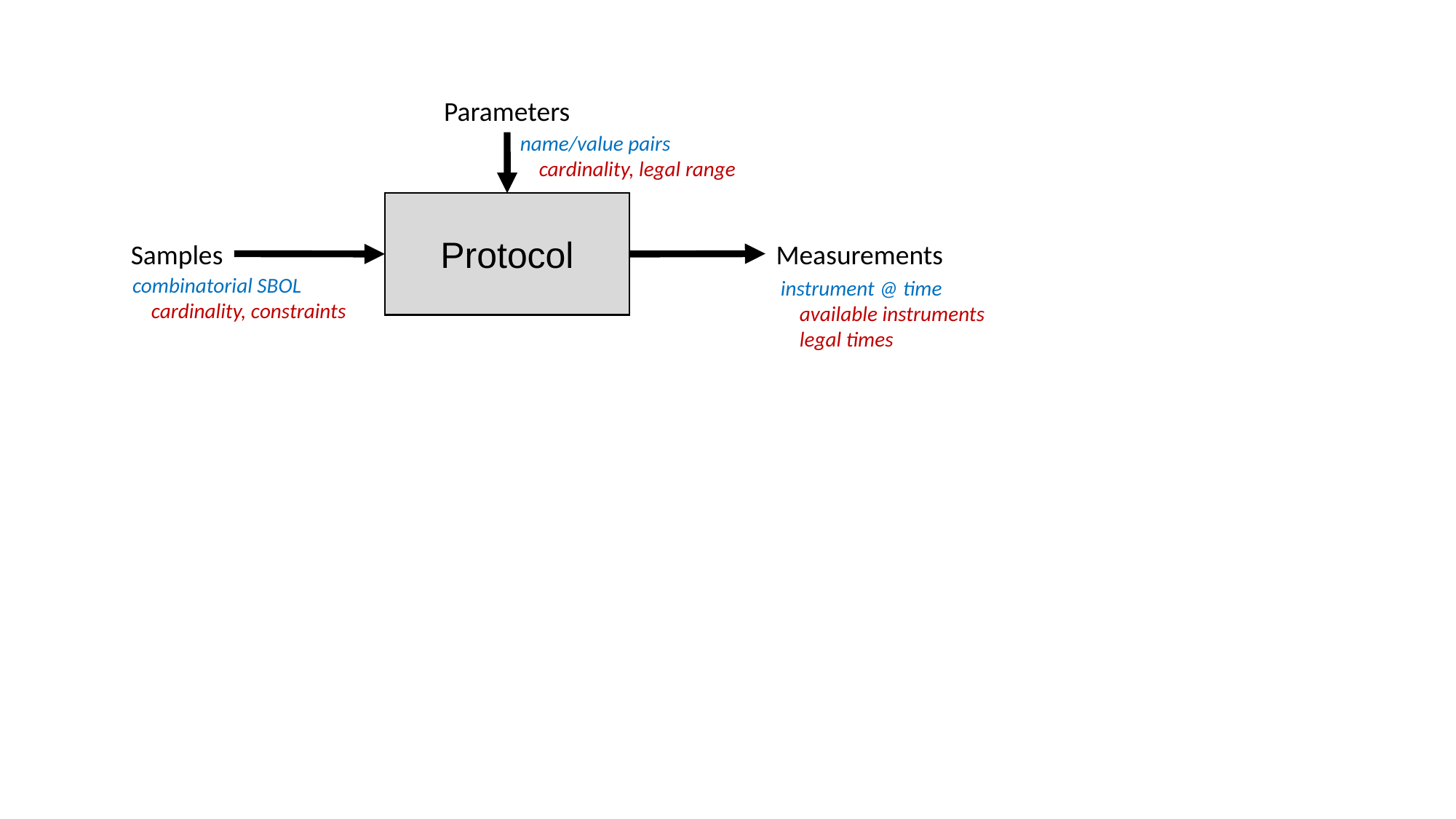

Parameters
name/value pairs
    cardinality, legal range
Protocol
Samples
Measurements
combinatorial SBOL
    cardinality, constraints
instrument @ time
    available instruments
    legal times